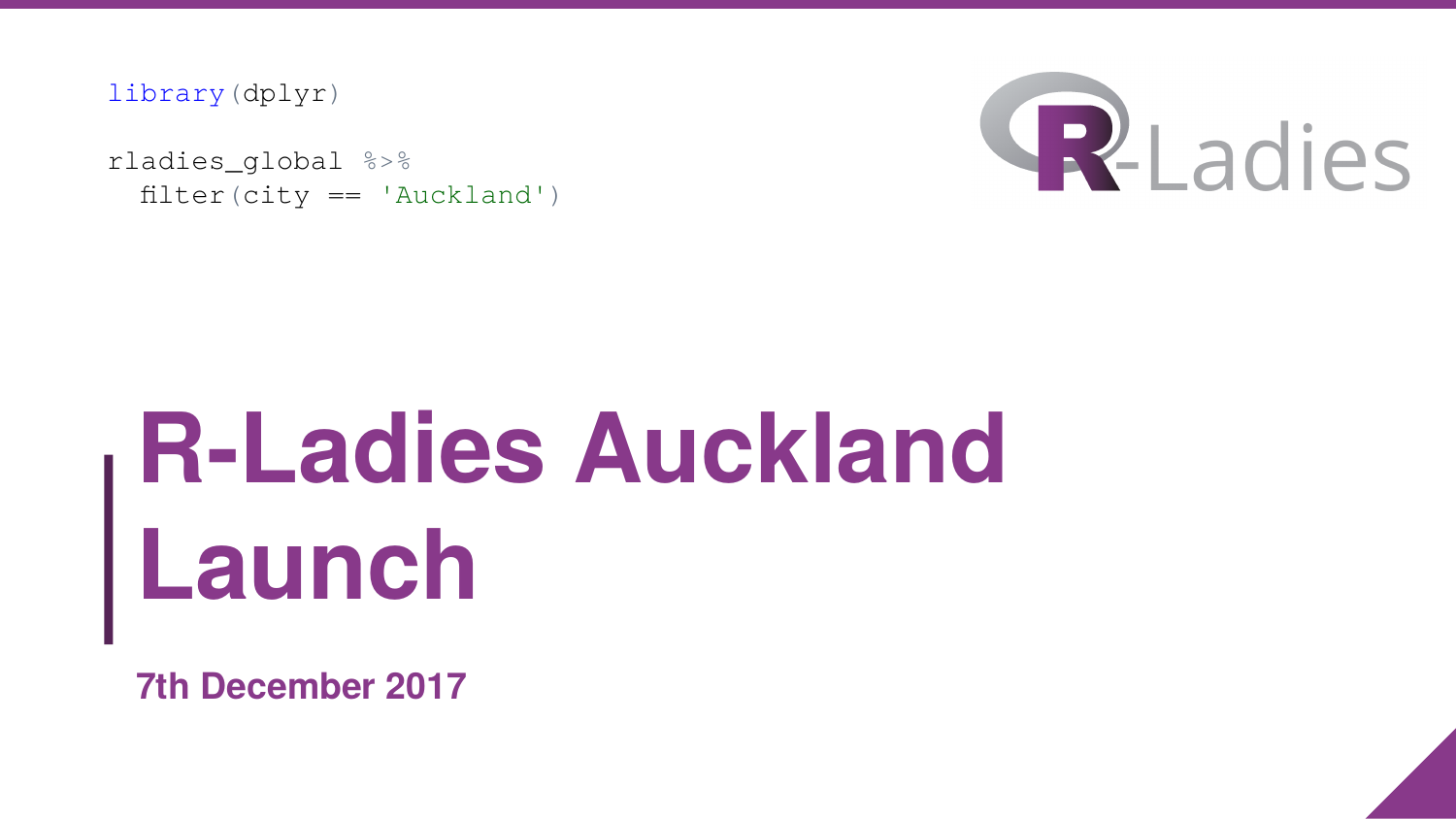

library(dplyr)

rladies_global %>%
  filter(city == 'Auckland')
# R-Ladies Auckland Launch

7th December 2017